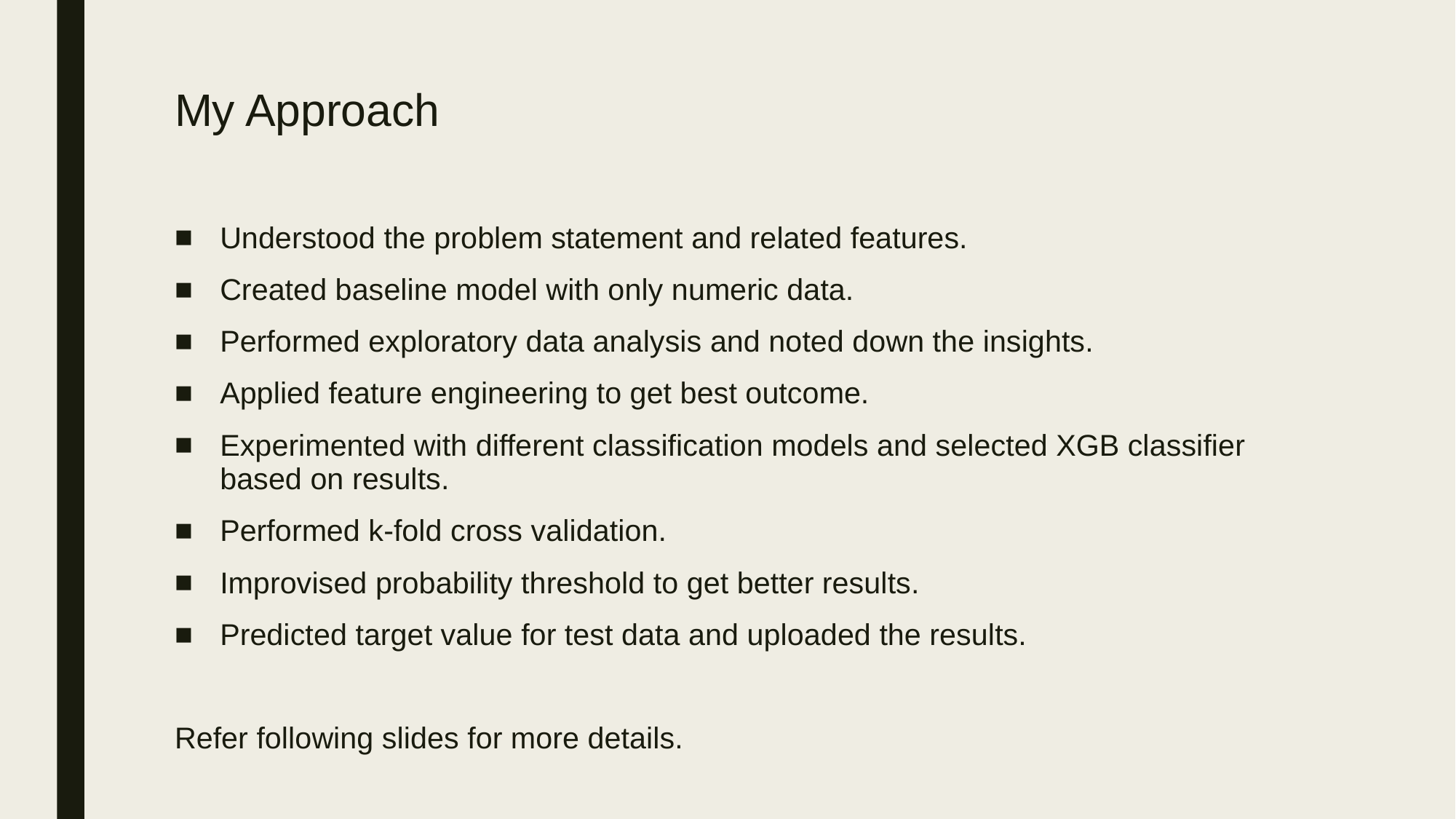

# My Approach
Understood the problem statement and related features.
Created baseline model with only numeric data.
Performed exploratory data analysis and noted down the insights.
Applied feature engineering to get best outcome.
Experimented with different classification models and selected XGB classifier based on results.
Performed k-fold cross validation.
Improvised probability threshold to get better results.
Predicted target value for test data and uploaded the results.

Refer following slides for more details.